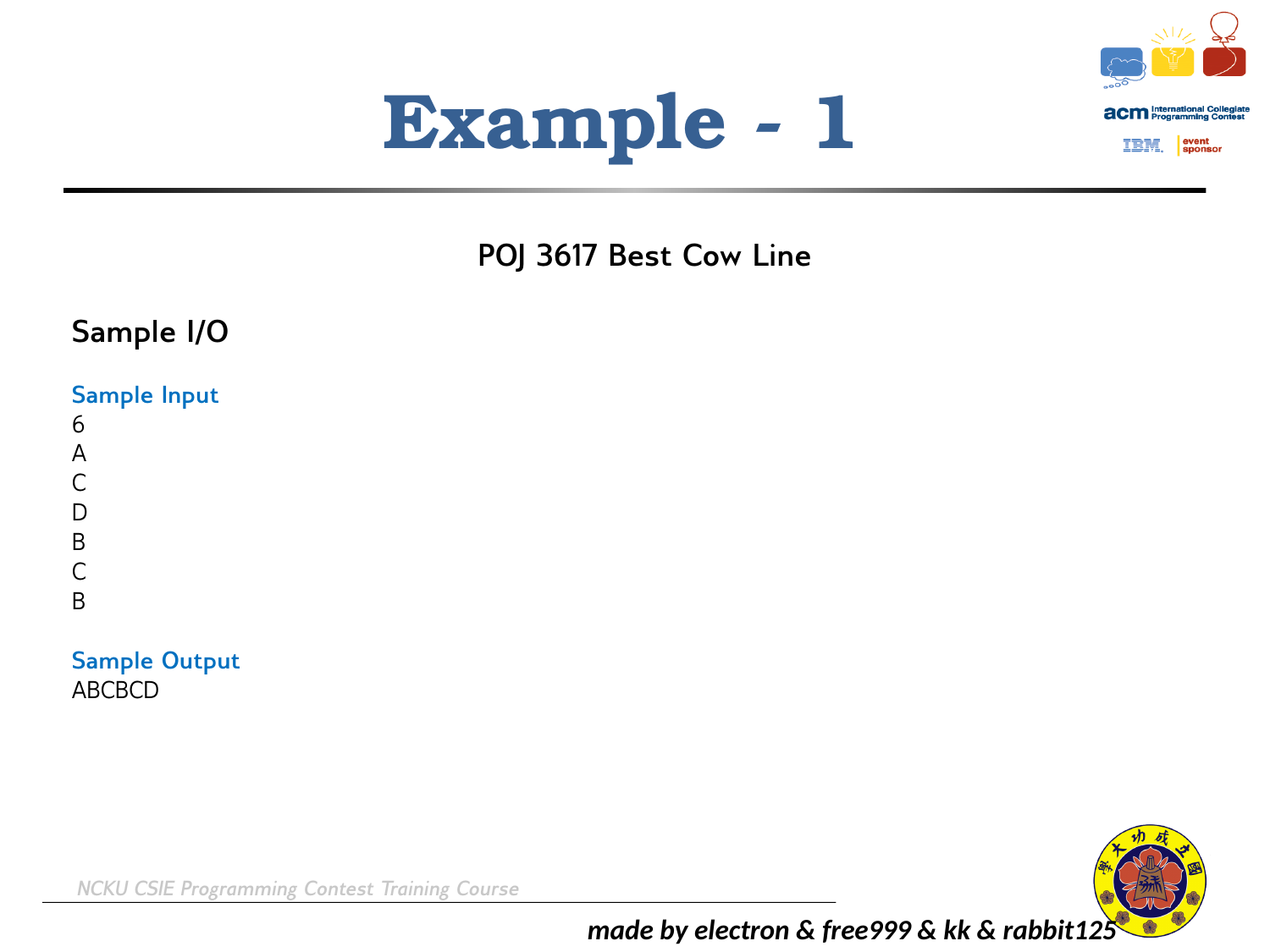

# Example - 1
POJ 3617 Best Cow Line

Sample I/O

Sample Input
6
A
C
D
B
C
B

Sample Output
ABCBCD
NCKU CSIE Programming Contest Training Course